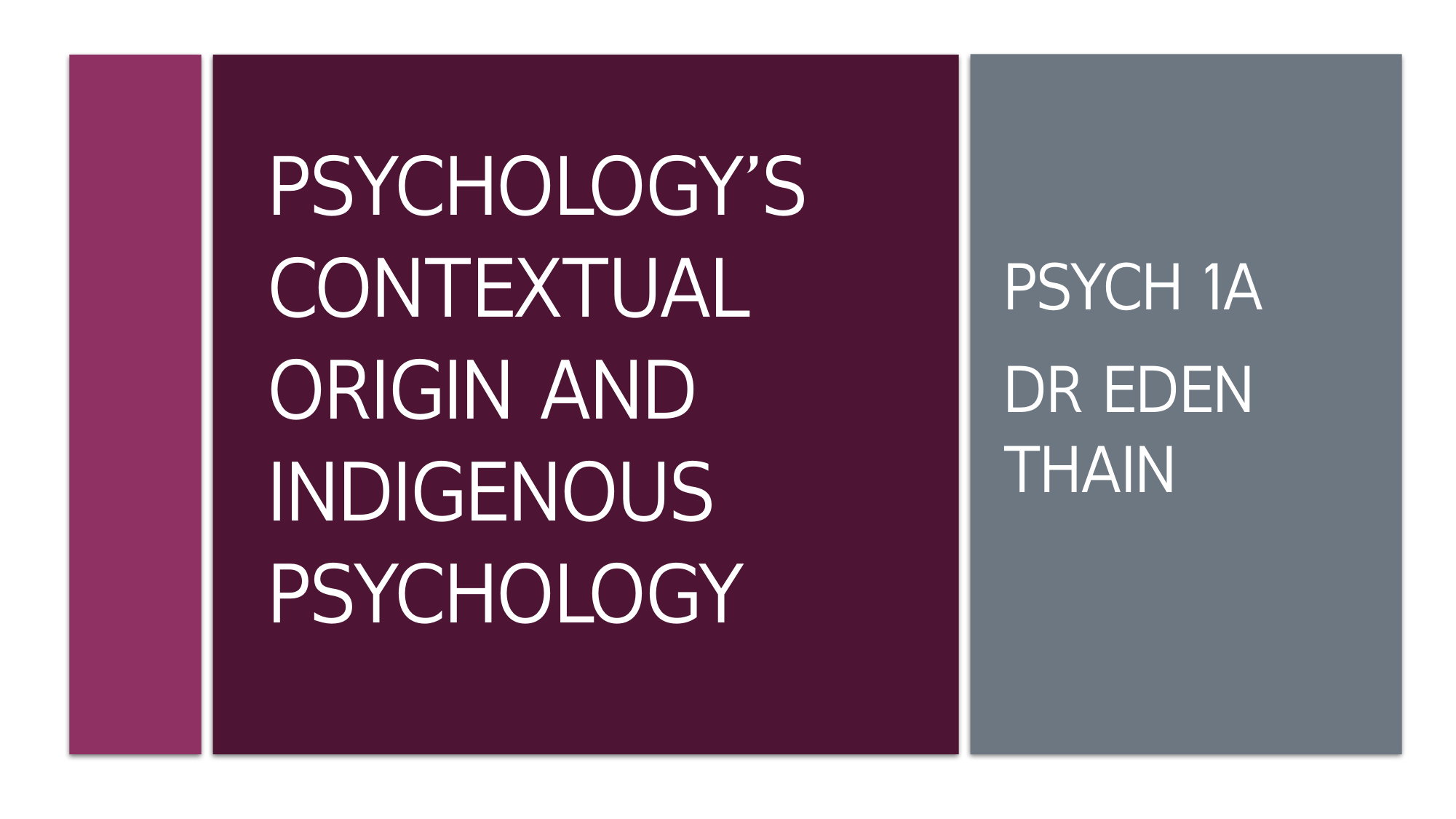

Psych 1a
Dr Eden Thain
# Psychology’s contextual origin and Indigenous Psychology